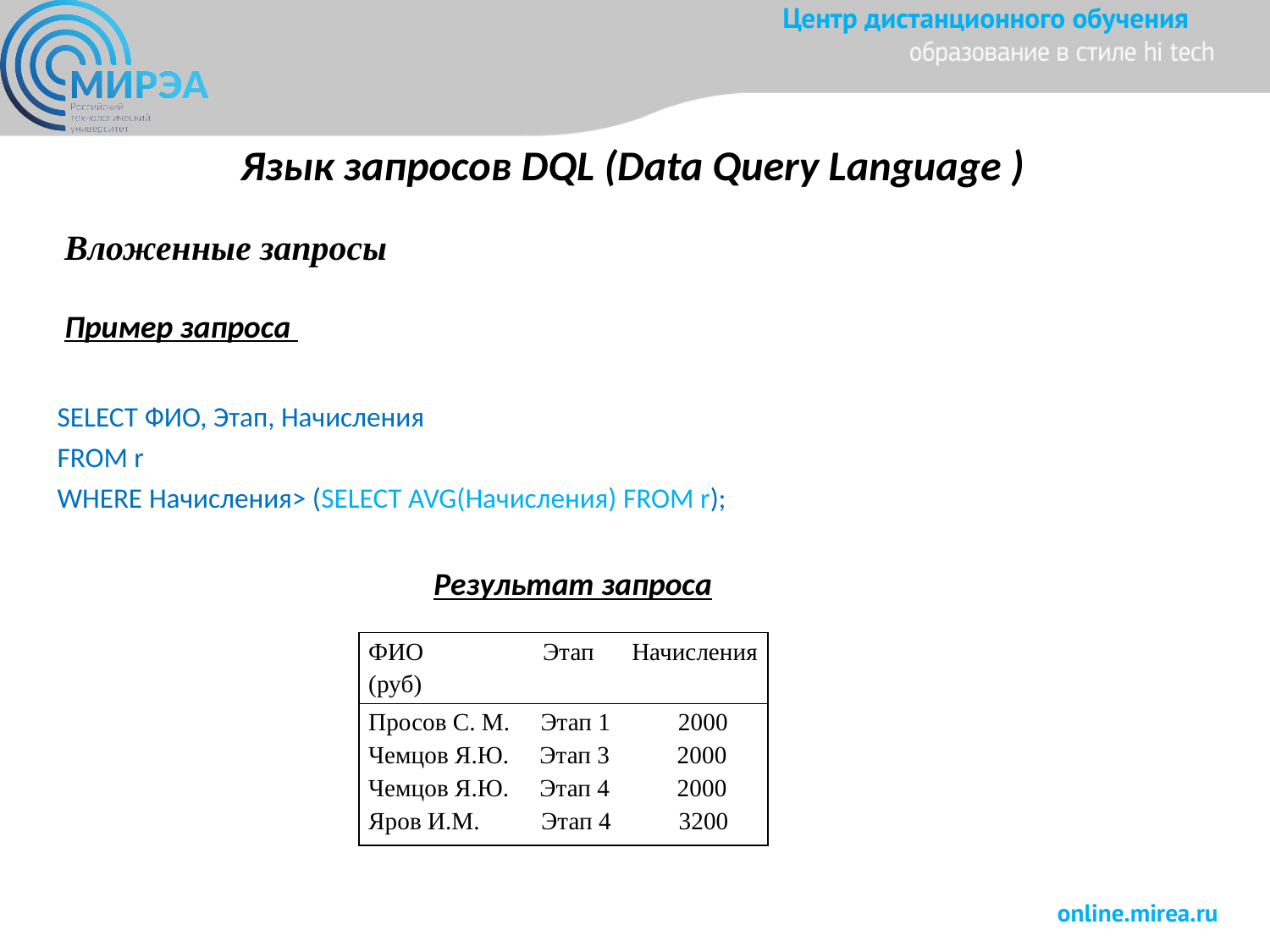

# Язык запросов DQL (Data Query Language )
Вложенные запросы
Пример запроса
SELECT ФИО, Этап, Начисления
FROM r
WHERE Начисления> (SELECT AVG(Начисления) FROM r);
Результат запроса
| ФИО Этап Начисления (руб) |
| --- |
| Просов С. М. Этап 1 2000 Чемцов Я.Ю. Этап 3 2000 Чемцов Я.Ю. Этап 4 2000 Яров И.М. Этап 4 3200 |